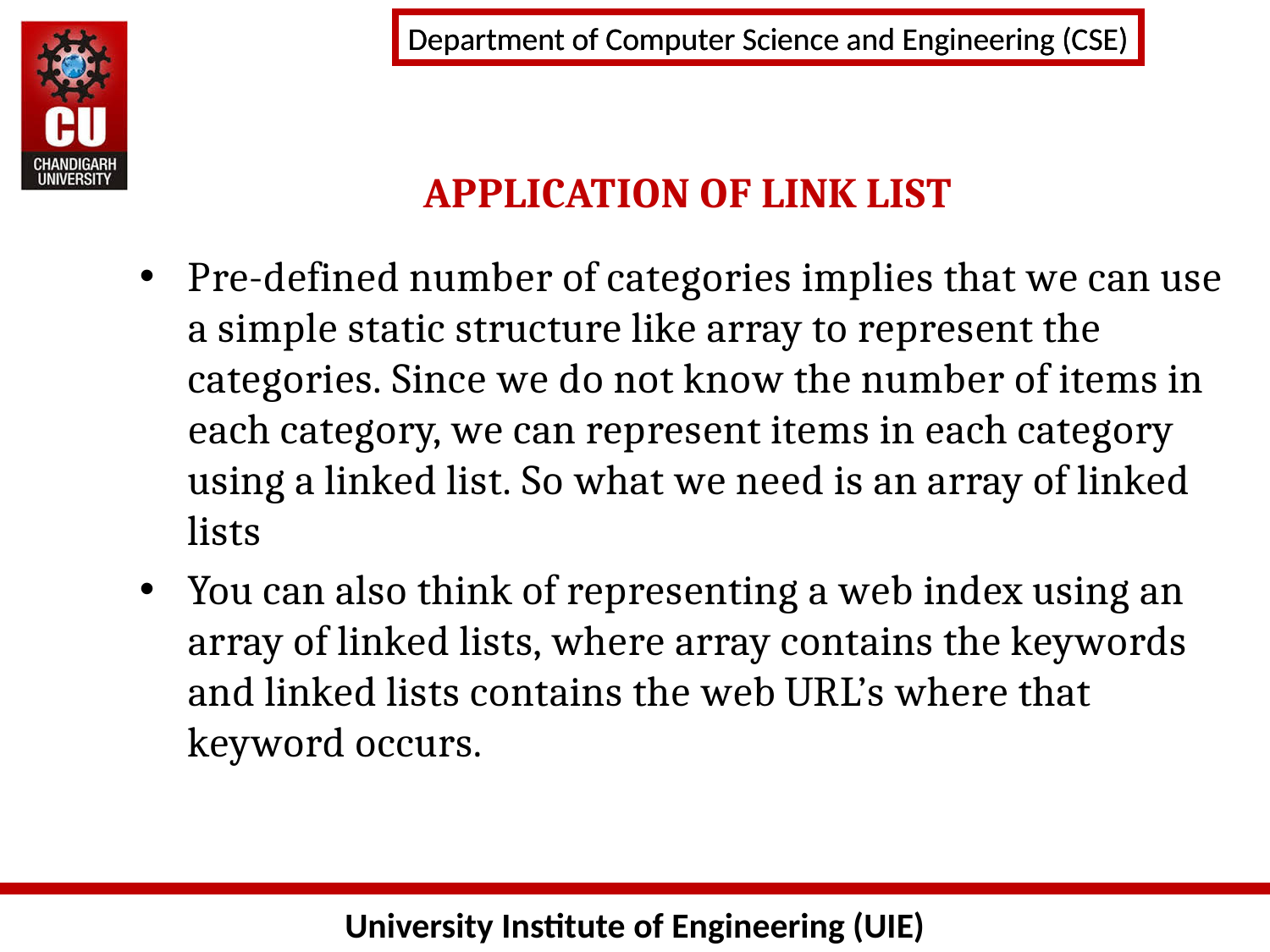

# APPLICATION OF LINK LIST
Pre-defined number of categories implies that we can use a simple static structure like array to represent the categories. Since we do not know the number of items in each category, we can represent items in each category using a linked list. So what we need is an array of linked lists
You can also think of representing a web index using an array of linked lists, where array contains the keywords and linked lists contains the web URL’s where that keyword occurs.